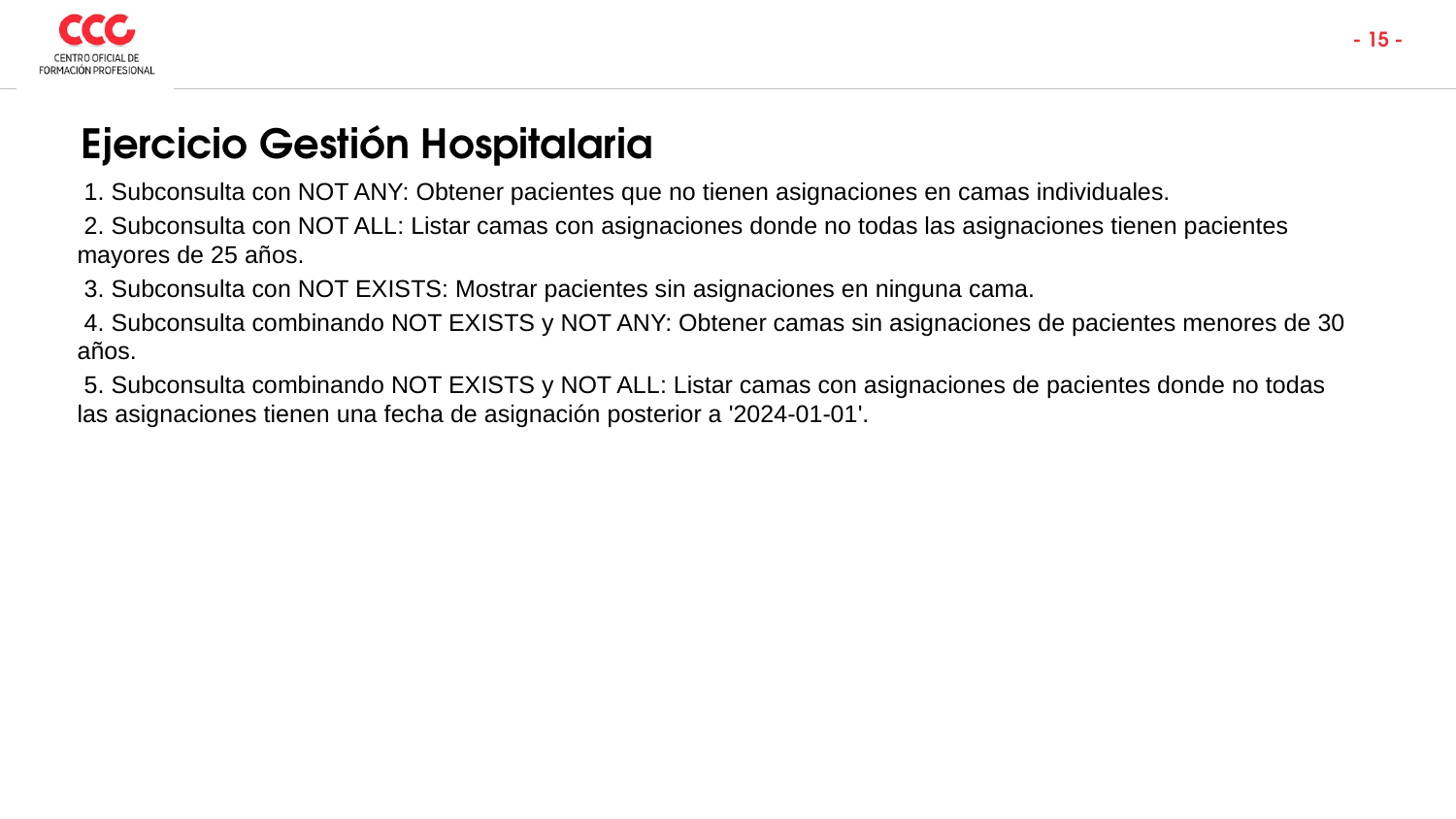

- 15 -
# Ejercicio Gestión Hospitalaria
 1. Subconsulta con NOT ANY: Obtener pacientes que no tienen asignaciones en camas individuales.
 2. Subconsulta con NOT ALL: Listar camas con asignaciones donde no todas las asignaciones tienen pacientes mayores de 25 años.
 3. Subconsulta con NOT EXISTS: Mostrar pacientes sin asignaciones en ninguna cama.
 4. Subconsulta combinando NOT EXISTS y NOT ANY: Obtener camas sin asignaciones de pacientes menores de 30 años.
 5. Subconsulta combinando NOT EXISTS y NOT ALL: Listar camas con asignaciones de pacientes donde no todas las asignaciones tienen una fecha de asignación posterior a '2024-01-01'.